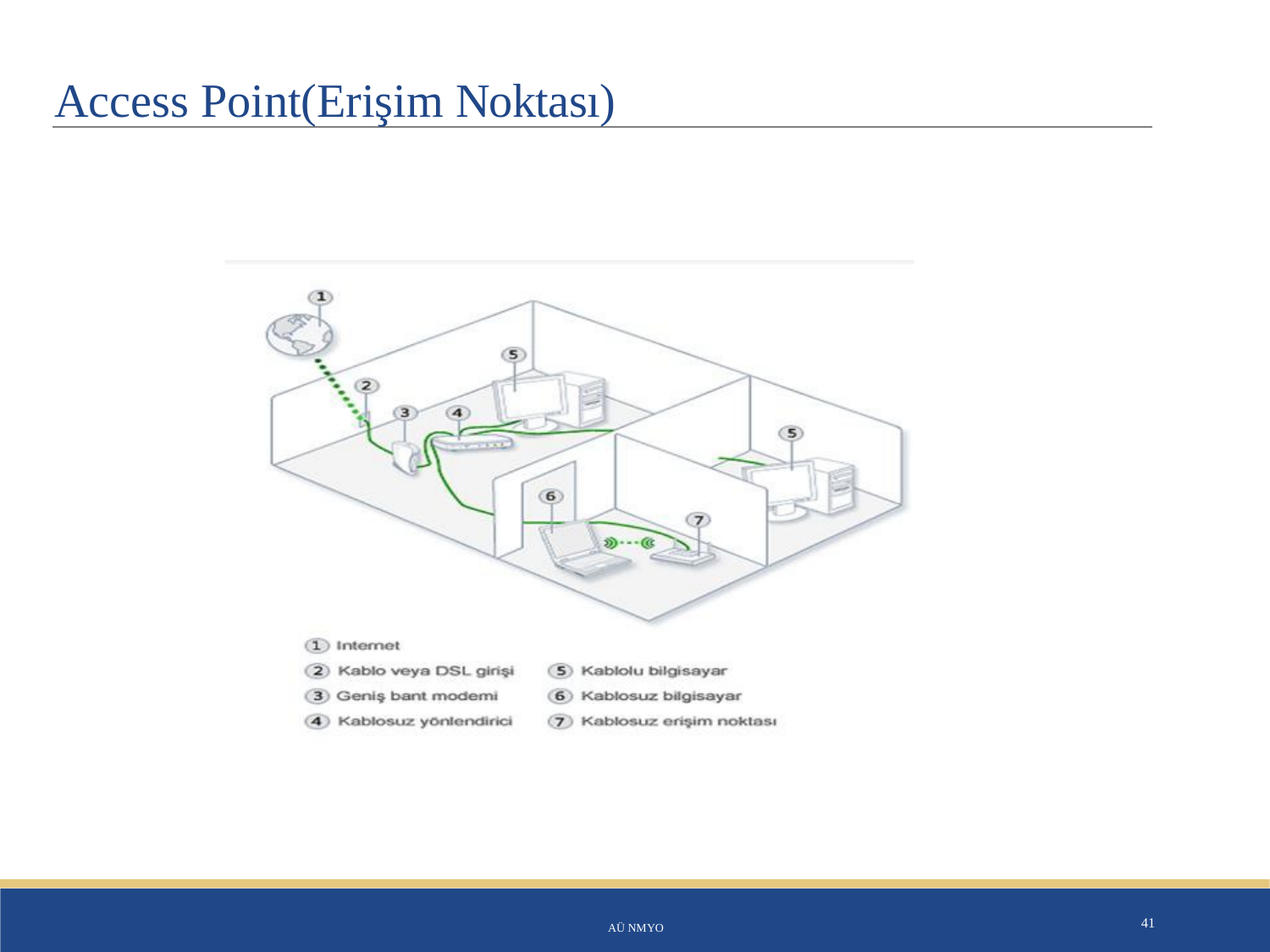

# Access Point(Erişim Noktası)

AÜ NMYO
41